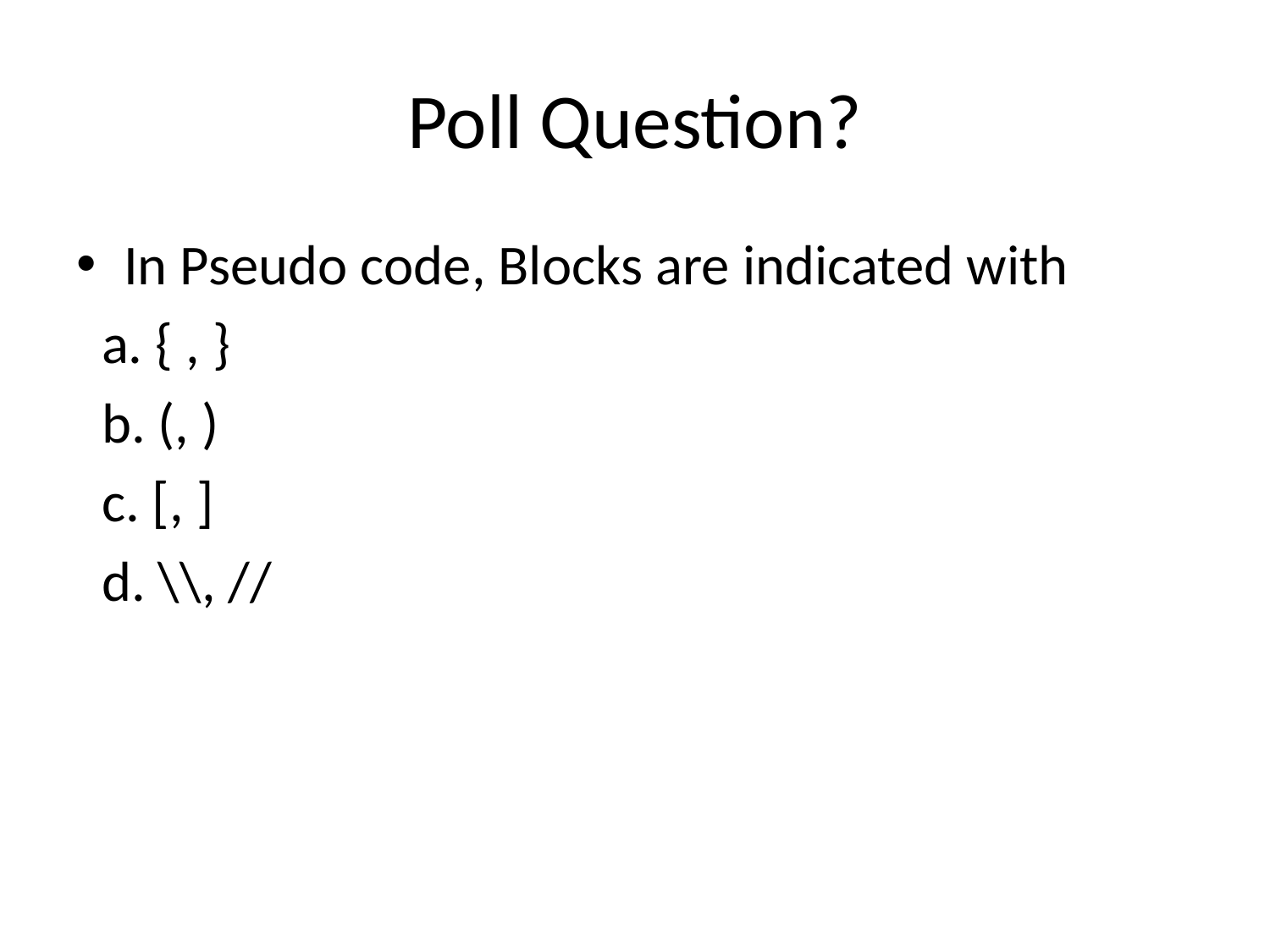

# Poll Question?
In Pseudo code, Blocks are indicated with
  a. { , }
  b. (, )
  c. [, ]
  d. \\, //